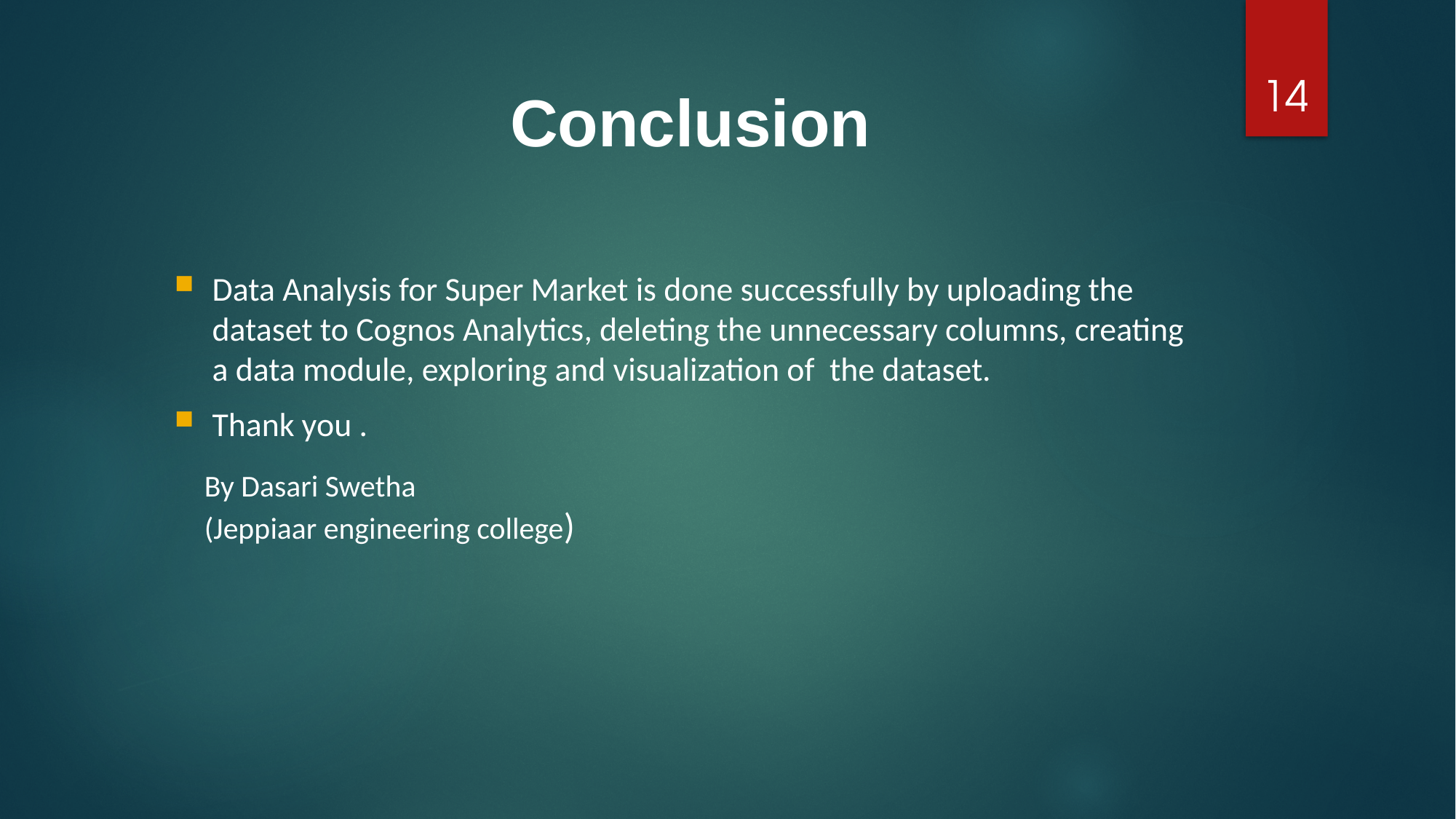

14
Conclusion
Data Analysis for Super Market is done successfully by uploading the dataset to Cognos Analytics, deleting the unnecessary columns, creating a data module, exploring and visualization of  the dataset.
Thank you .
By Dasari Swetha
(Jeppiaar engineering college)